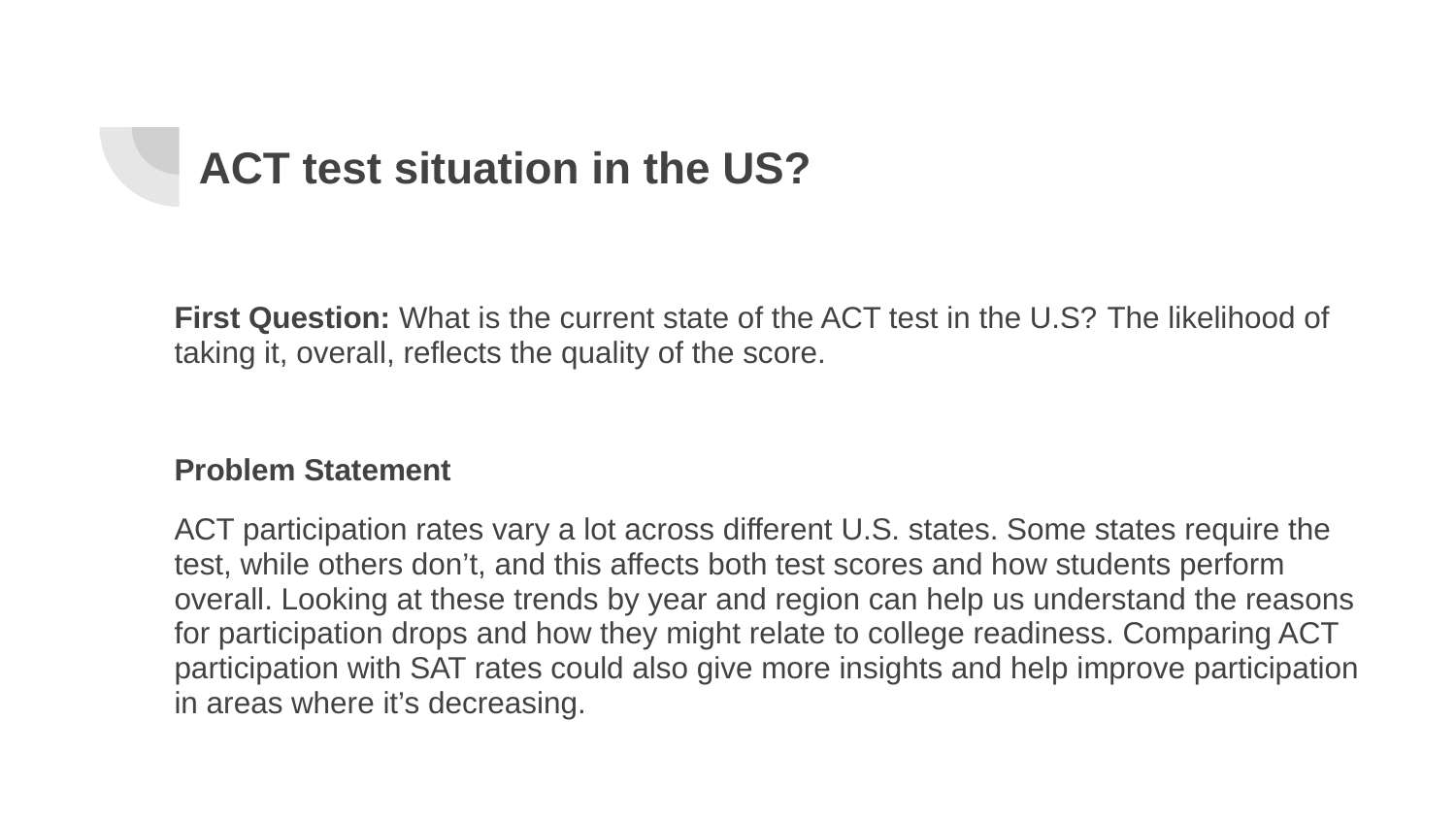

# ACT test situation in the US?

First Question: What is the current state of the ACT test in the U.S? The likelihood of taking it, overall, reflects the quality of the score.

Problem Statement
ACT participation rates vary a lot across different U.S. states. Some states require the test, while others don’t, and this affects both test scores and how students perform overall. Looking at these trends by year and region can help us understand the reasons for participation drops and how they might relate to college readiness. Comparing ACT participation with SAT rates could also give more insights and help improve participation in areas where it’s decreasing.